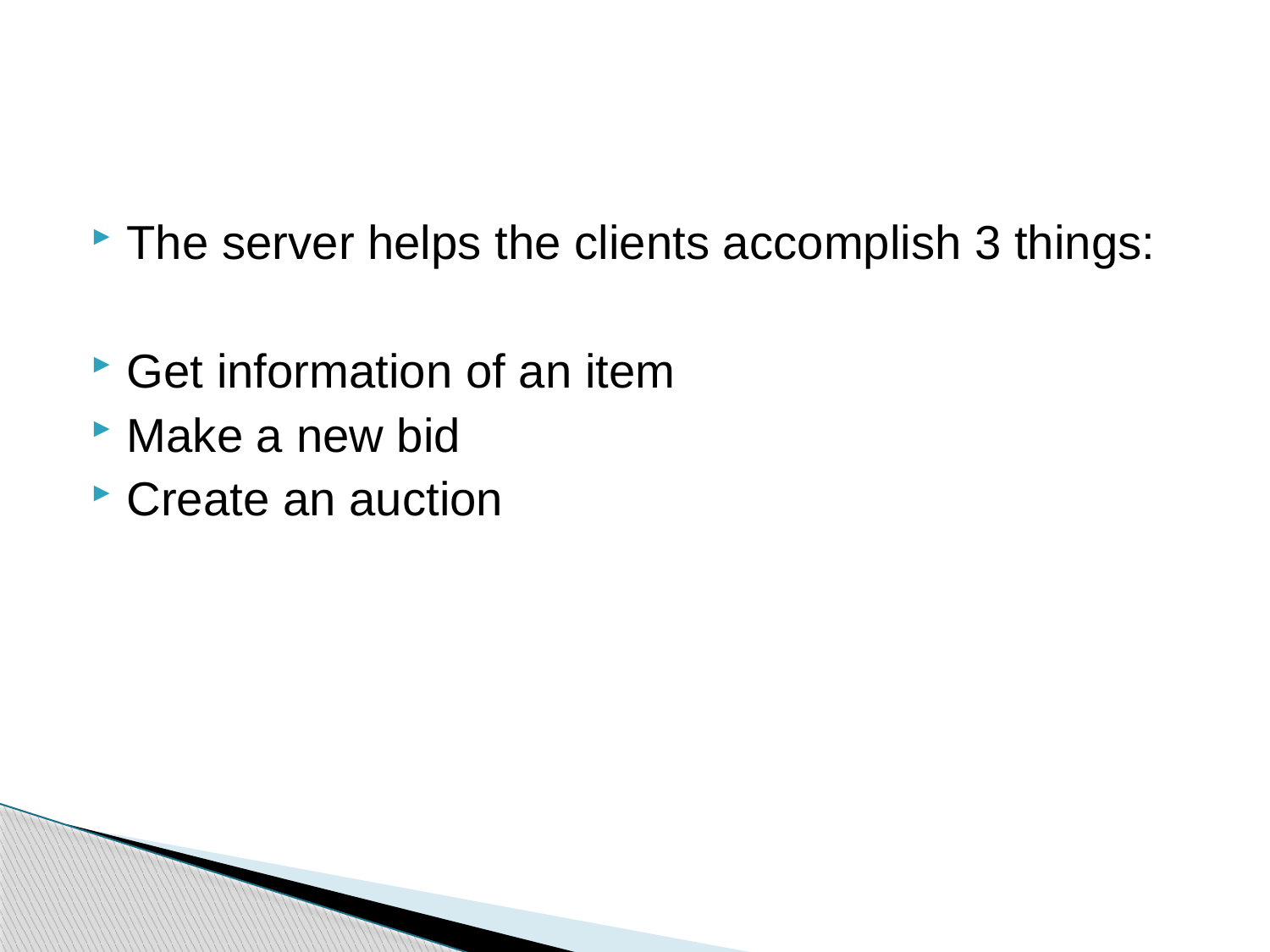

#
The server helps the clients accomplish 3 things:

Get information of an item
Make a new bid
Create an auction